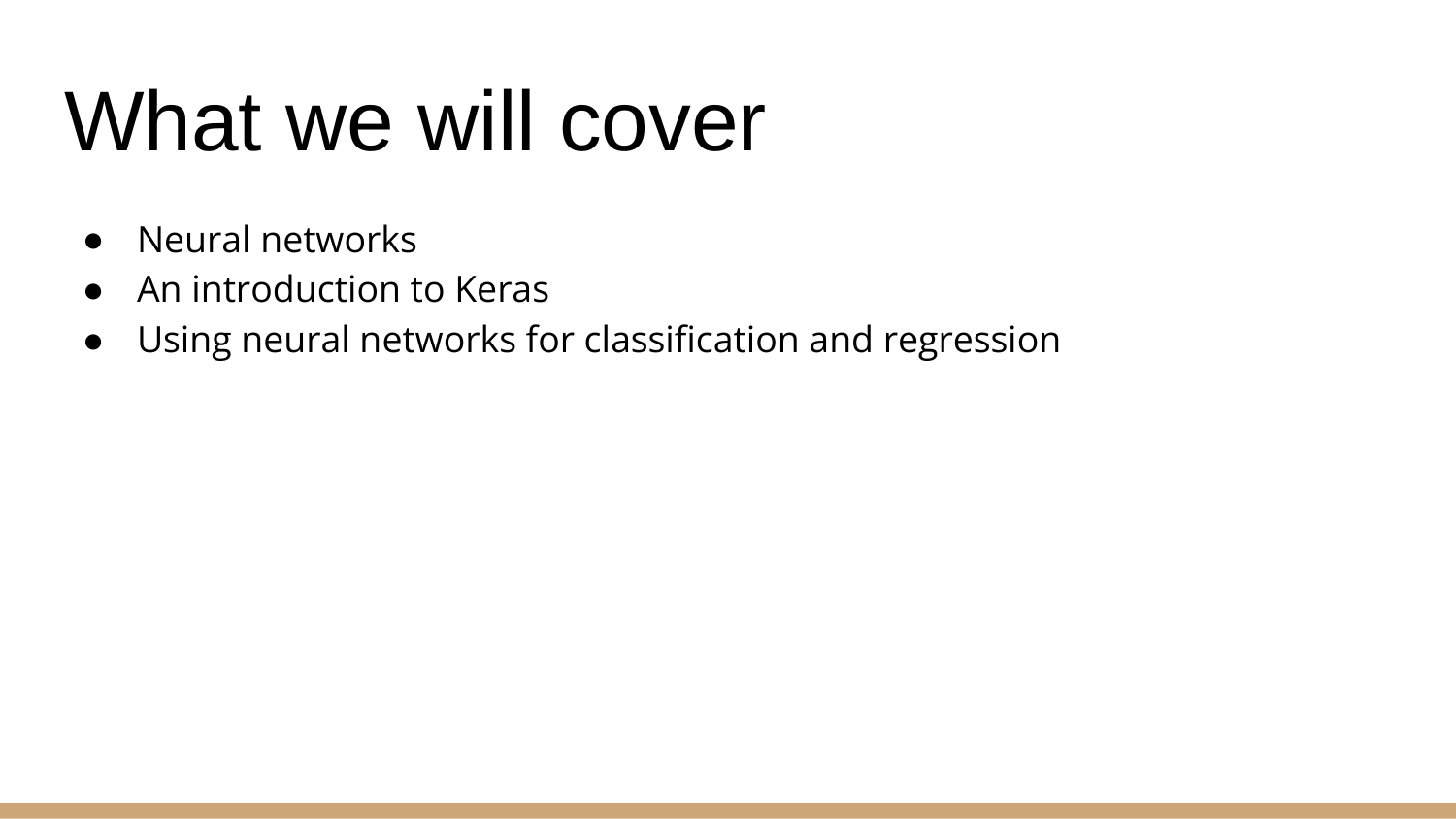

# What we will cover
Neural networks
An introduction to Keras
Using neural networks for classification and regression